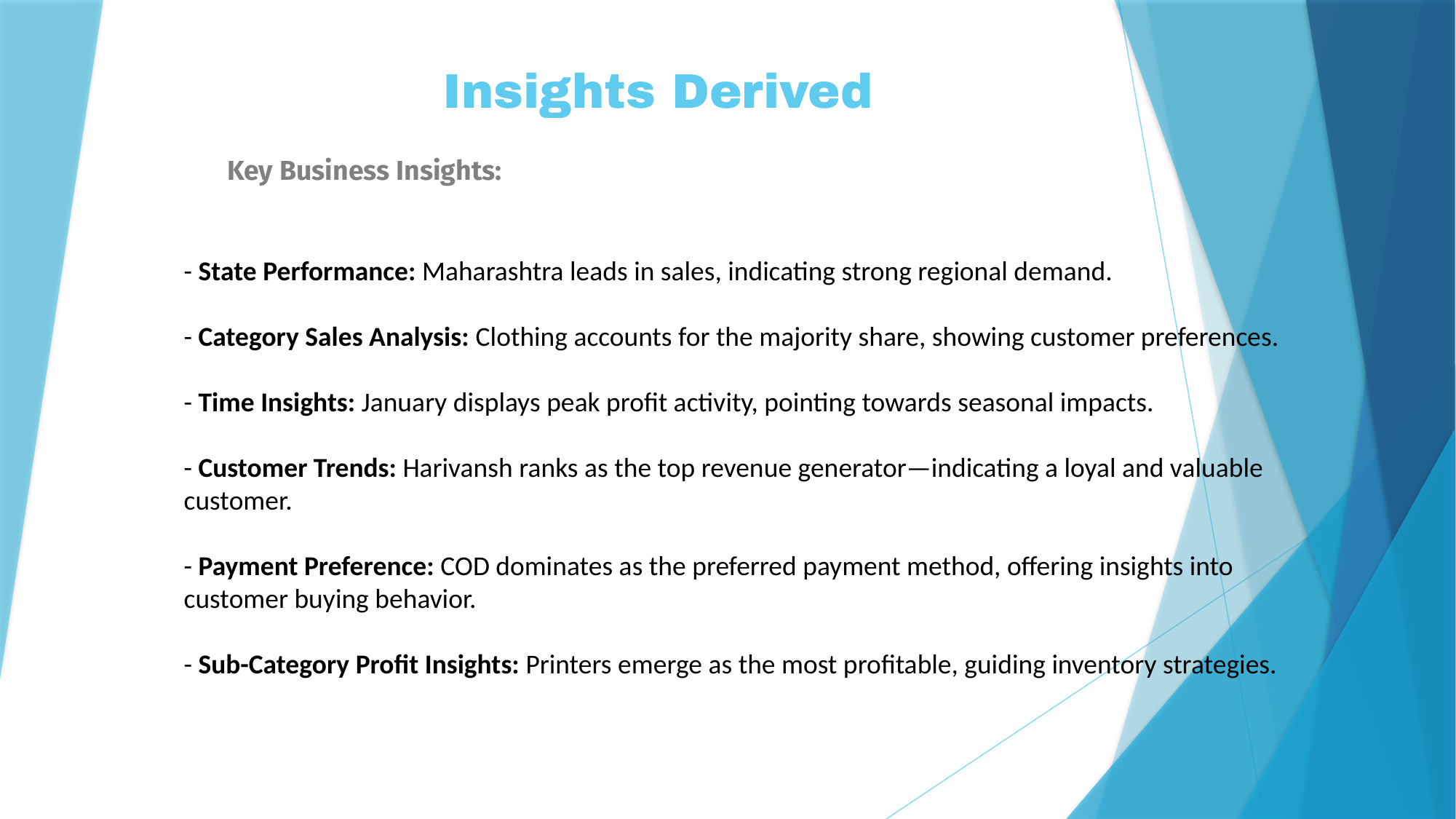

# Insights Derived
Key Business Insights:
- State Performance: Maharashtra leads in sales, indicating strong regional demand.

- Category Sales Analysis: Clothing accounts for the majority share, showing customer preferences.

- Time Insights: January displays peak profit activity, pointing towards seasonal impacts.

- Customer Trends: Harivansh ranks as the top revenue generator—indicating a loyal and valuable customer.

- Payment Preference: COD dominates as the preferred payment method, offering insights into customer buying behavior.

- Sub-Category Profit Insights: Printers emerge as the most profitable, guiding inventory strategies.